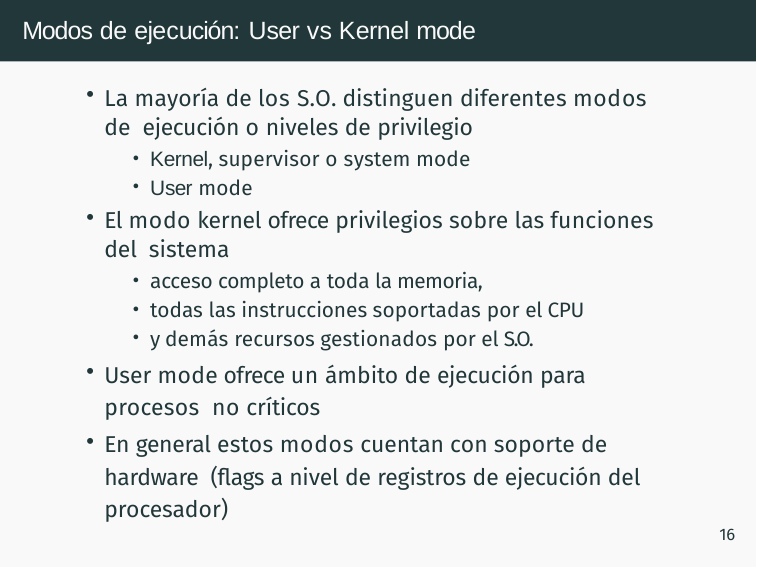

# Modos de ejecución: User vs Kernel mode
La mayoría de los S.O. distinguen diferentes modos de  ejecución o niveles de privilegio
Kernel, supervisor o system mode
User mode
El modo kernel ofrece privilegios sobre las funciones del  sistema
acceso completo a toda la memoria,
todas las instrucciones soportadas por el CPU
y demás recursos gestionados por el S.O.
User mode ofrece un ámbito de ejecución para procesos  no críticos
En general estos modos cuentan con soporte de hardware  (flags a nivel de registros de ejecución del procesador)
16